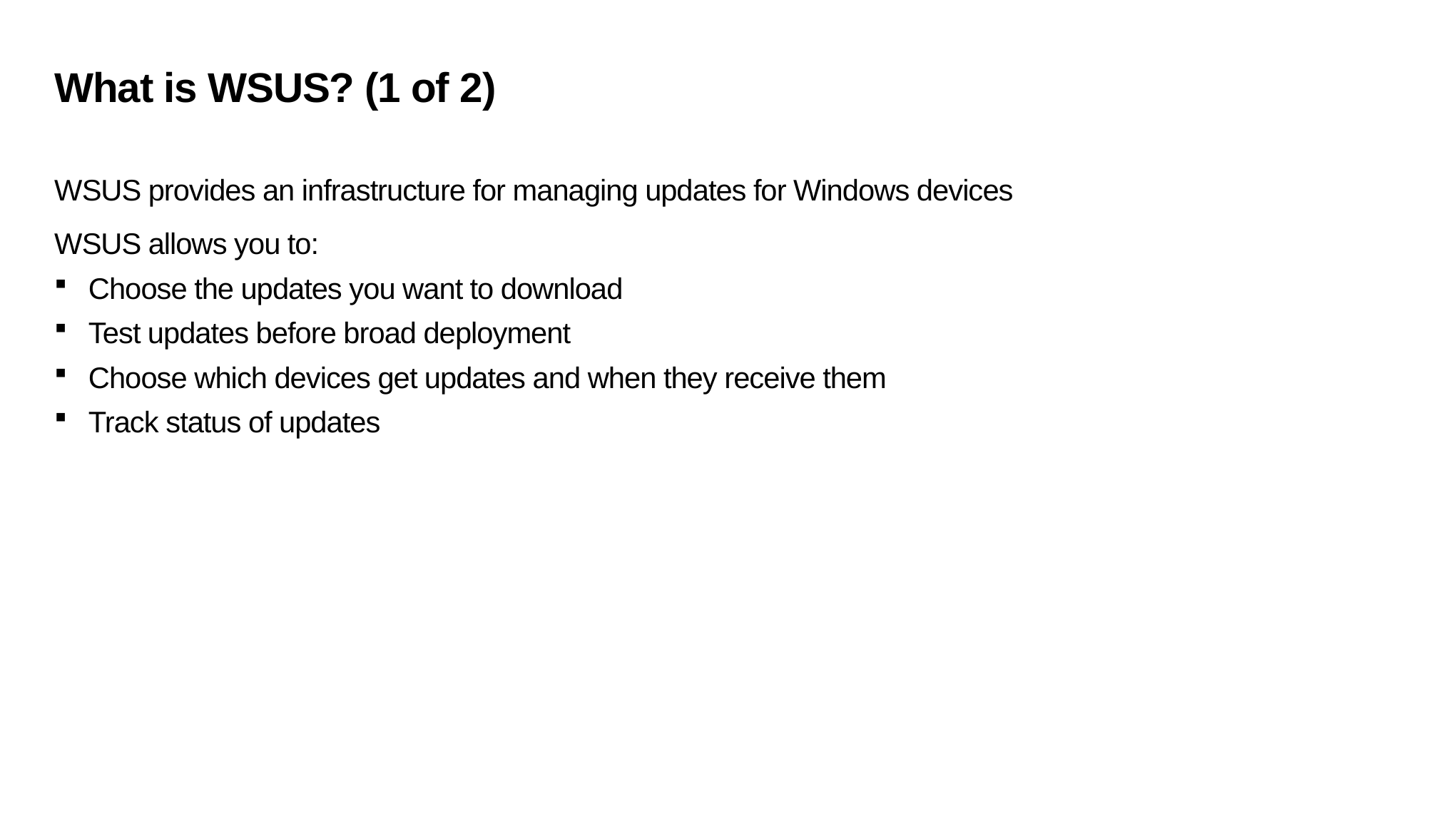

# What is WSUS? (1 of 2)
WSUS provides an infrastructure for managing updates for Windows devices
WSUS allows you to:
Choose the updates you want to download
Test updates before broad deployment
Choose which devices get updates and when they receive them
Track status of updates